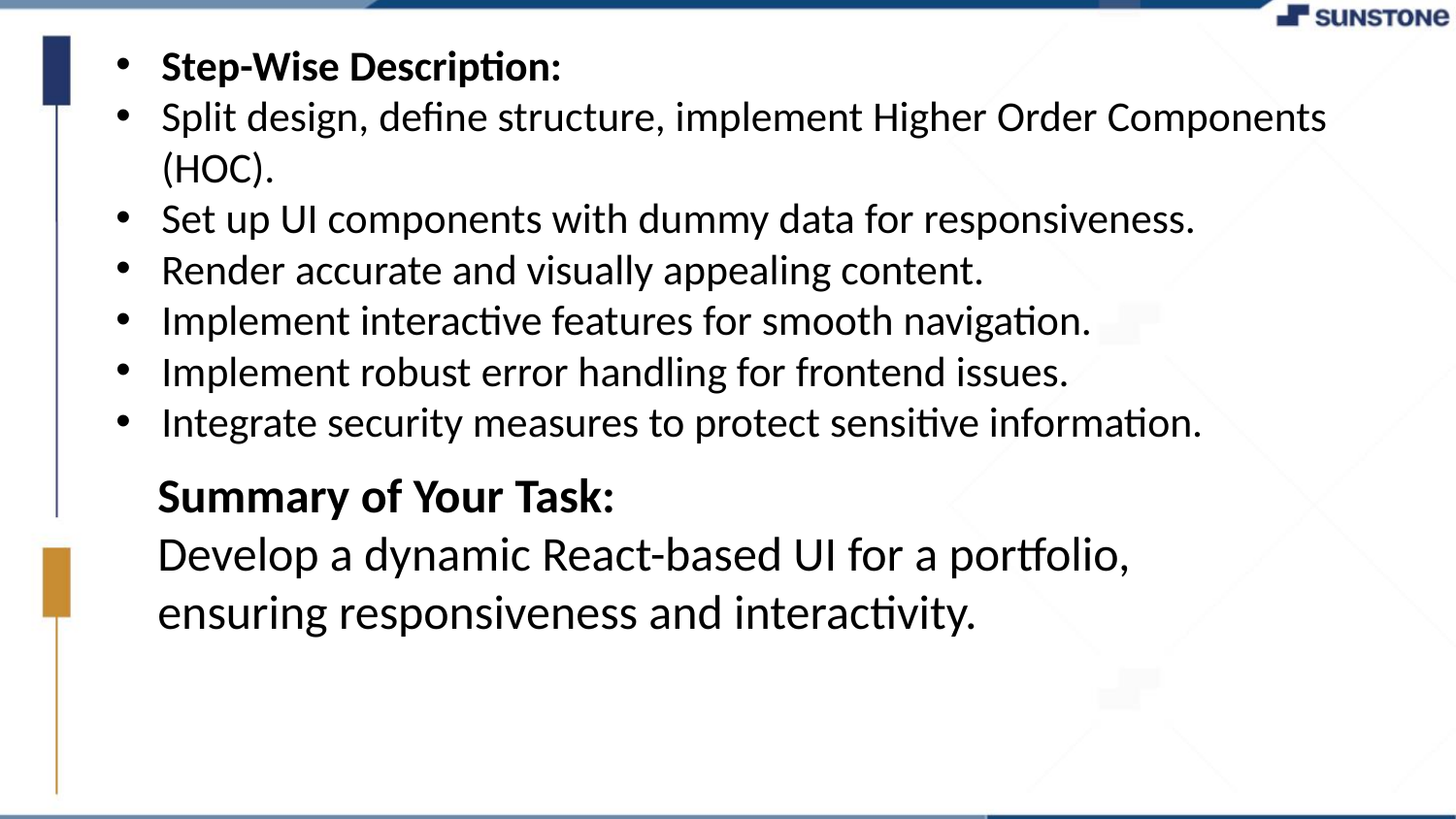

Step-Wise Description:
Split design, define structure, implement Higher Order Components (HOC).
Set up UI components with dummy data for responsiveness.
Render accurate and visually appealing content.
Implement interactive features for smooth navigation.
Implement robust error handling for frontend issues.
Integrate security measures to protect sensitive information.
Summary of Your Task:
Develop a dynamic React-based UI for a portfolio, ensuring responsiveness and interactivity.